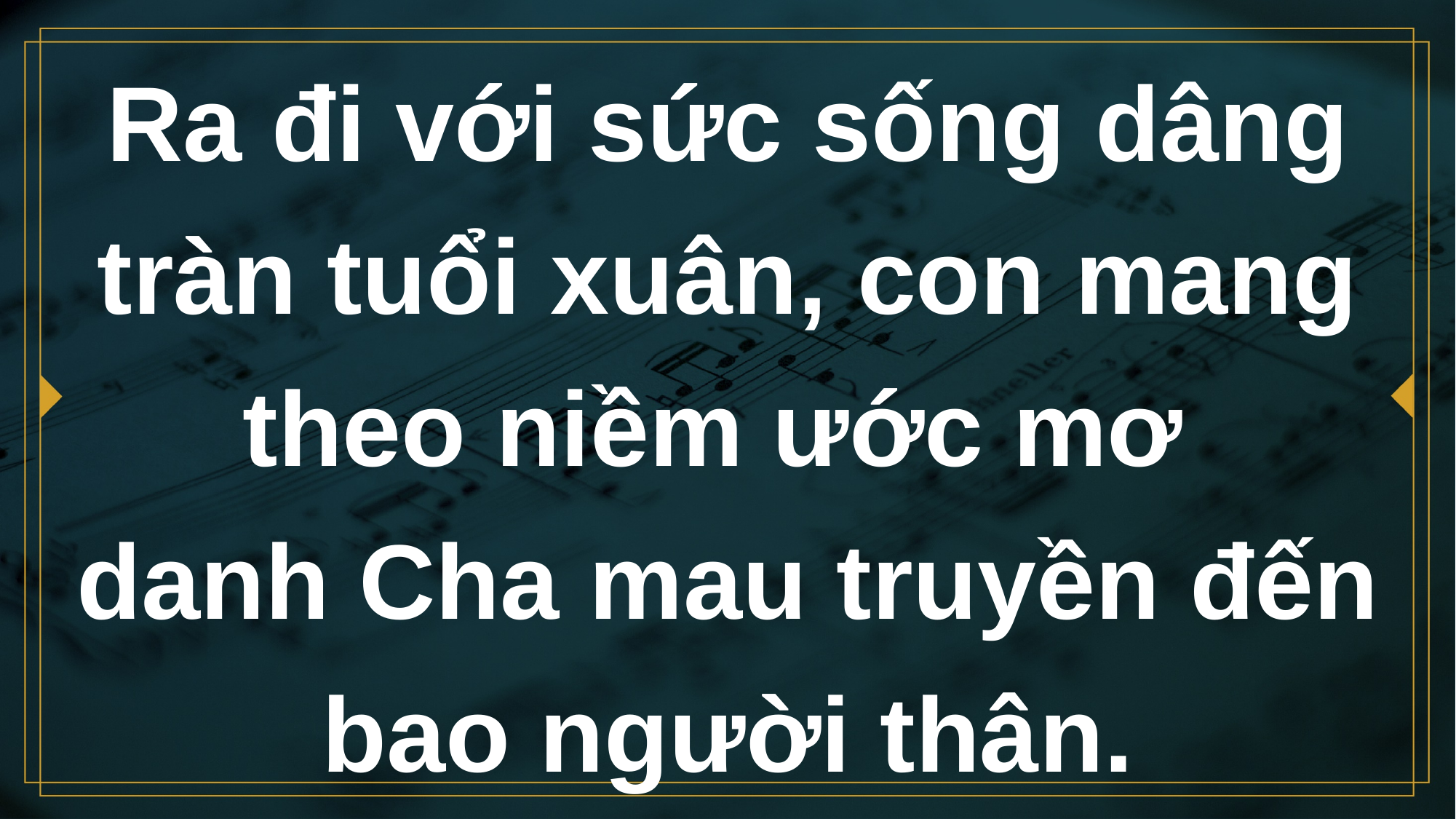

# Ra đi với sức sống dâng tràn tuổi xuân, con mang theo niềm ước mơ danh Cha mau truyền đến bao người thân.